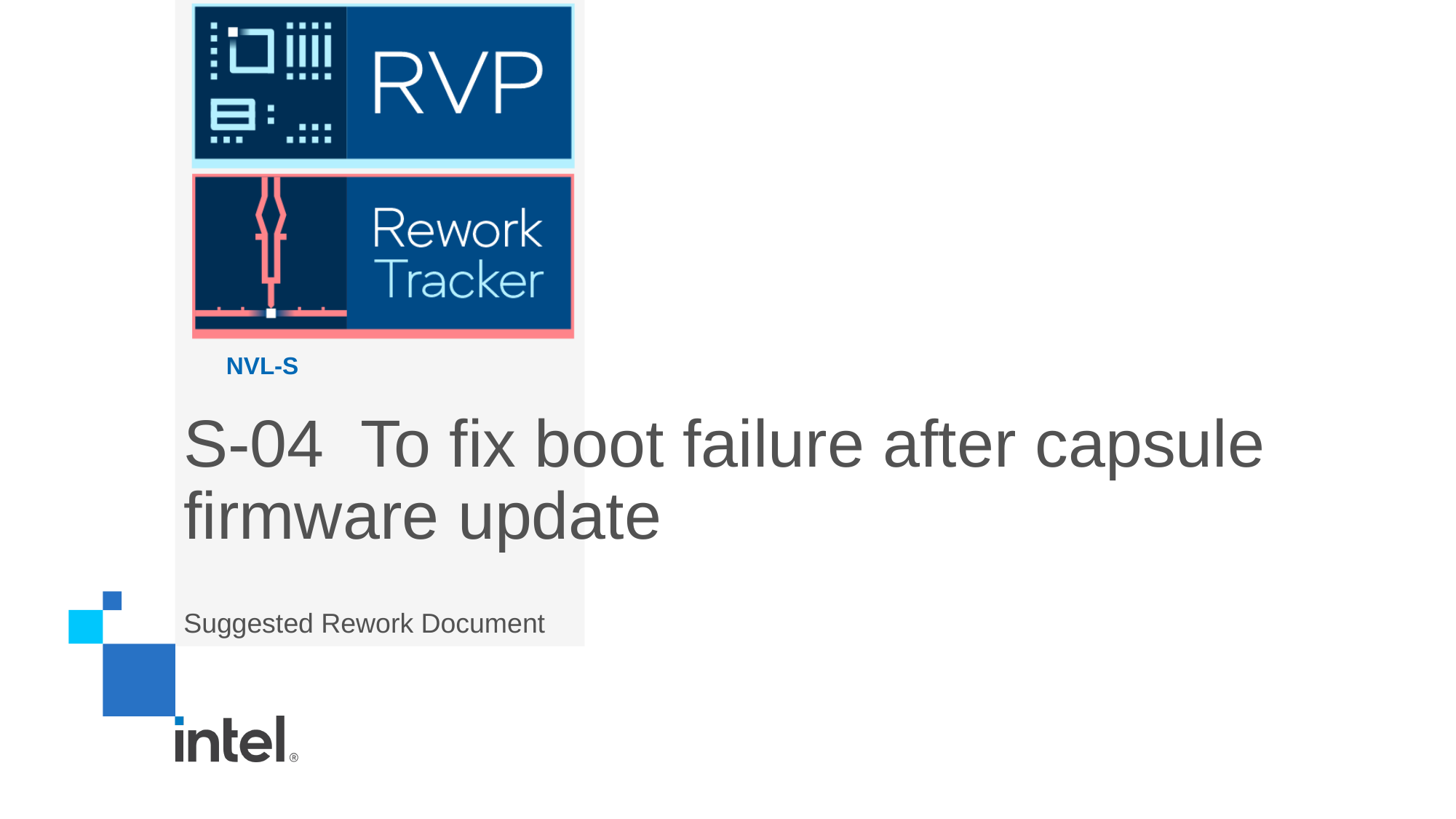

NVL-S
# S-04  To fix boot failure after capsule firmware update
Suggested Rework Document